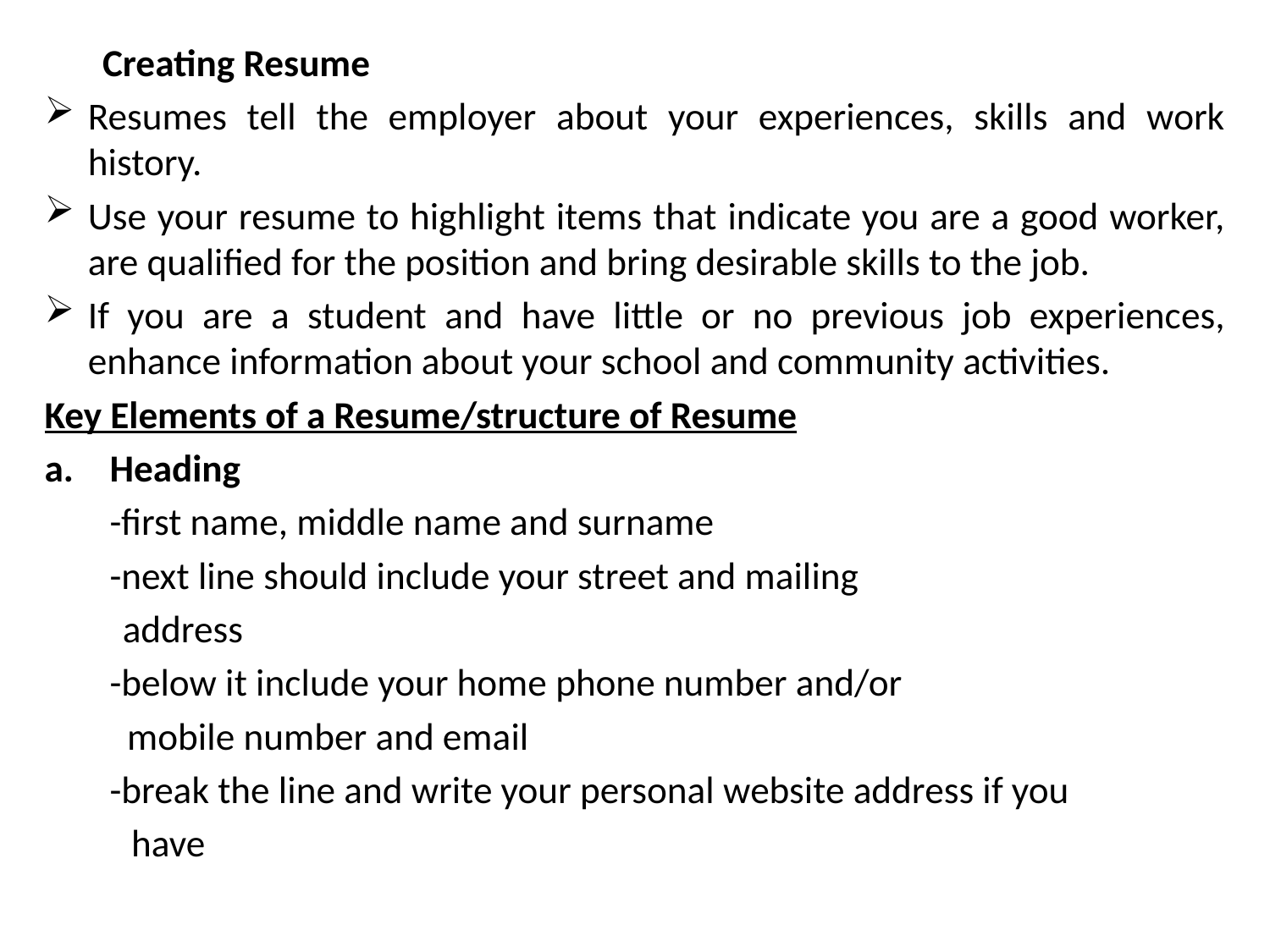

Creating Resume
Resumes tell the employer about your experiences, skills and work history.
Use your resume to highlight items that indicate you are a good worker, are qualified for the position and bring desirable skills to the job.
If you are a student and have little or no previous job experiences, enhance information about your school and community activities.
Key Elements of a Resume/structure of Resume
Heading
	-first name, middle name and surname
	-next line should include your street and mailing
         address
	-below it include your home phone number and/or
	  mobile number and email
	-break the line and write your personal website address if you
          have